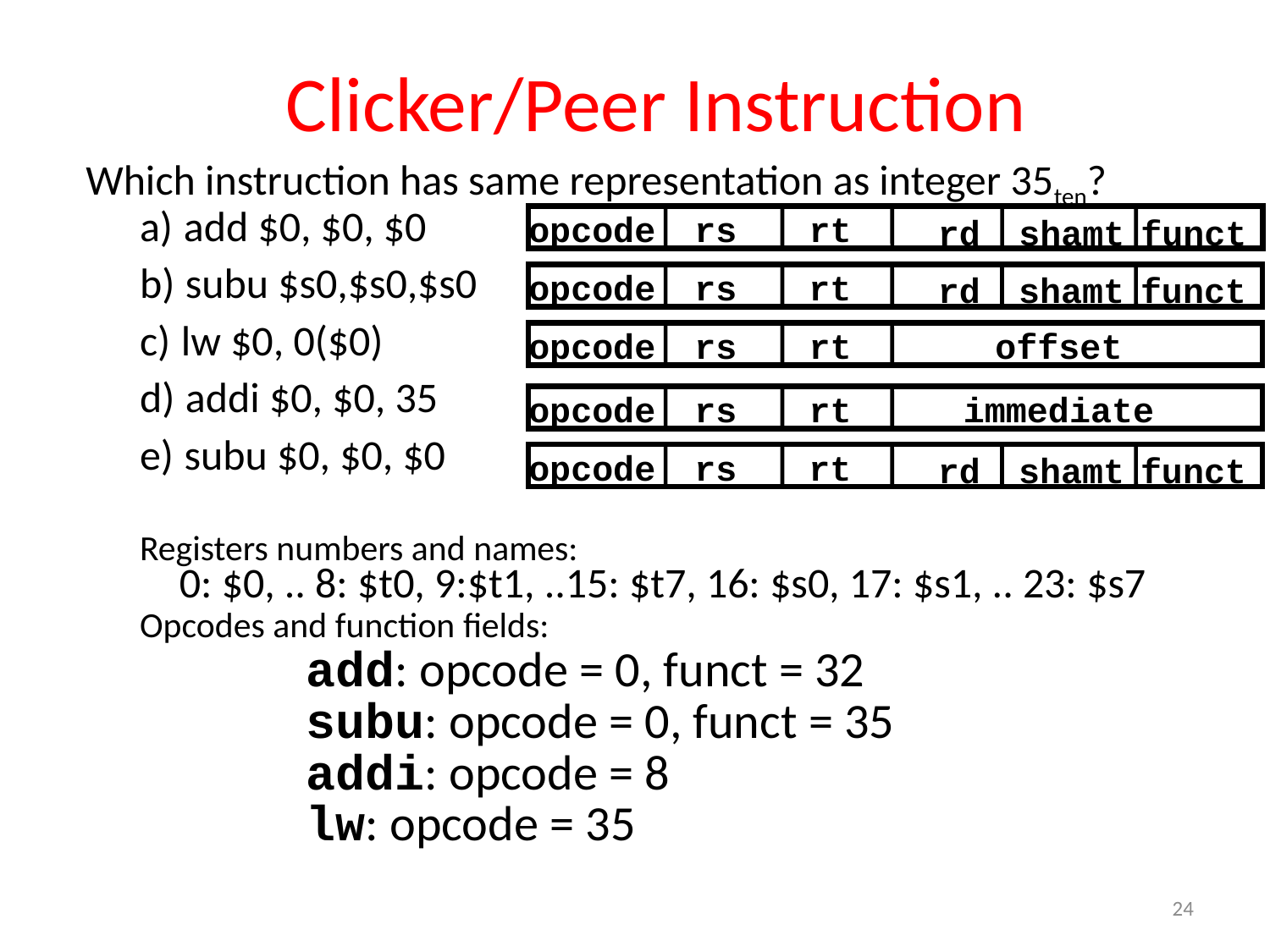

# Clicker/Peer Instruction
 Which instruction has same representation as integer 35ten?
a) add $0, $0, $0
b) subu $s0,$s0,$s0
c) lw $0, 0($0)
d) addi $0, $0, 35
e) subu $0, $0, $0

Registers numbers and names:
0: $0, .. 8: $t0, 9:$t1, ..15: $t7, 16: $s0, 17: $s1, .. 23: $s7
Opcodes and function fields:
		add: opcode = 0, funct = 32
		subu: opcode = 0, funct = 35
		addi: opcode = 8
		lw: opcode = 35
opcode
rs
rt
rd
shamt
funct

opcode
rs
rt
rd
shamt
funct

opcode
rs
rt
offset

opcode
rs
rt
immediate

opcode
rs
rt
rd
shamt
funct

24